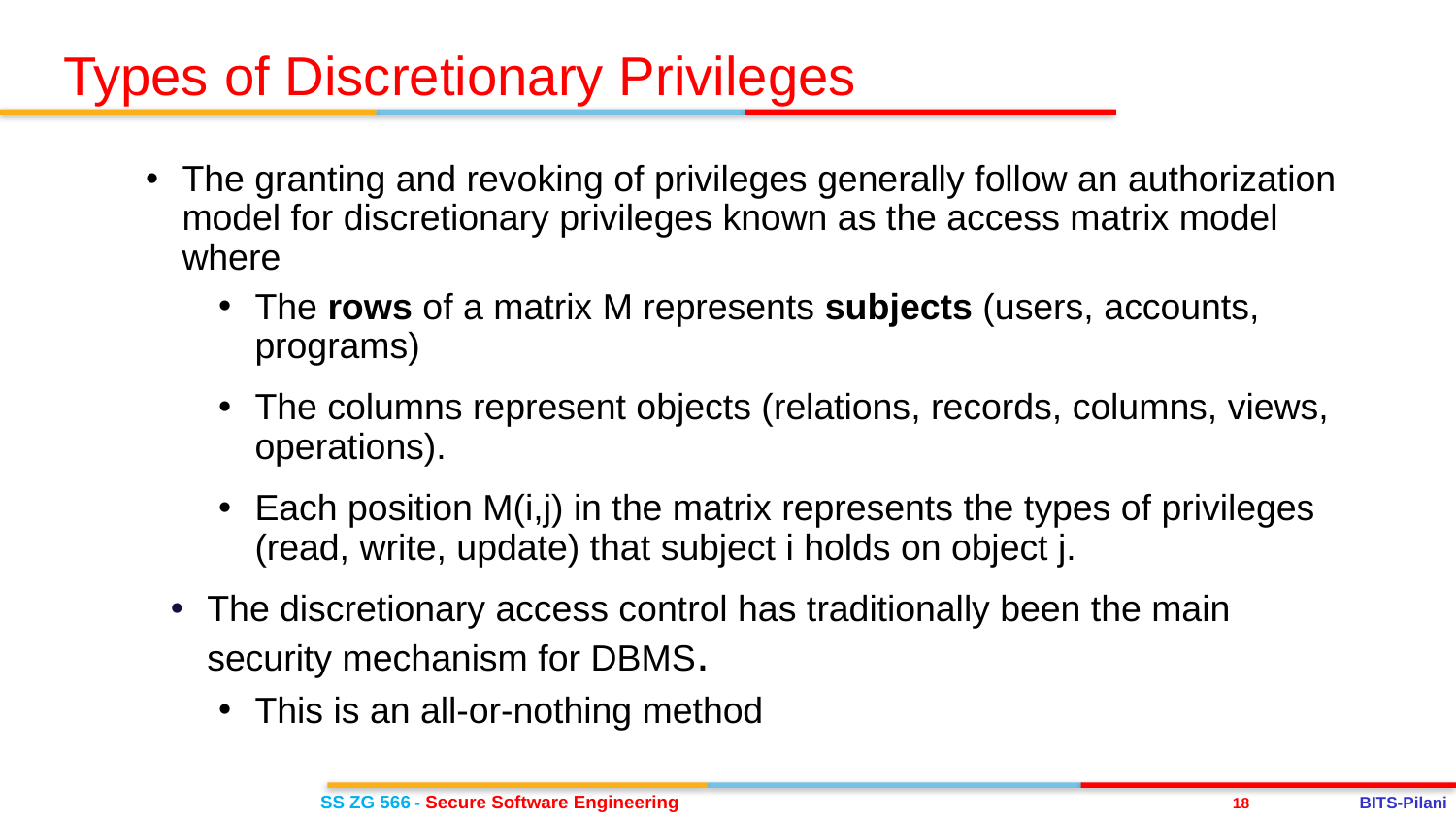

Types of Discretionary Privileges
The granting and revoking of privileges generally follow an authorization model for discretionary privileges known as the access matrix model where
The rows of a matrix M represents subjects (users, accounts, programs)
The columns represent objects (relations, records, columns, views, operations).
Each position M(i,j) in the matrix represents the types of privileges (read, write, update) that subject i holds on object j.
The discretionary access control has traditionally been the main security mechanism for DBMS.
This is an all-or-nothing method